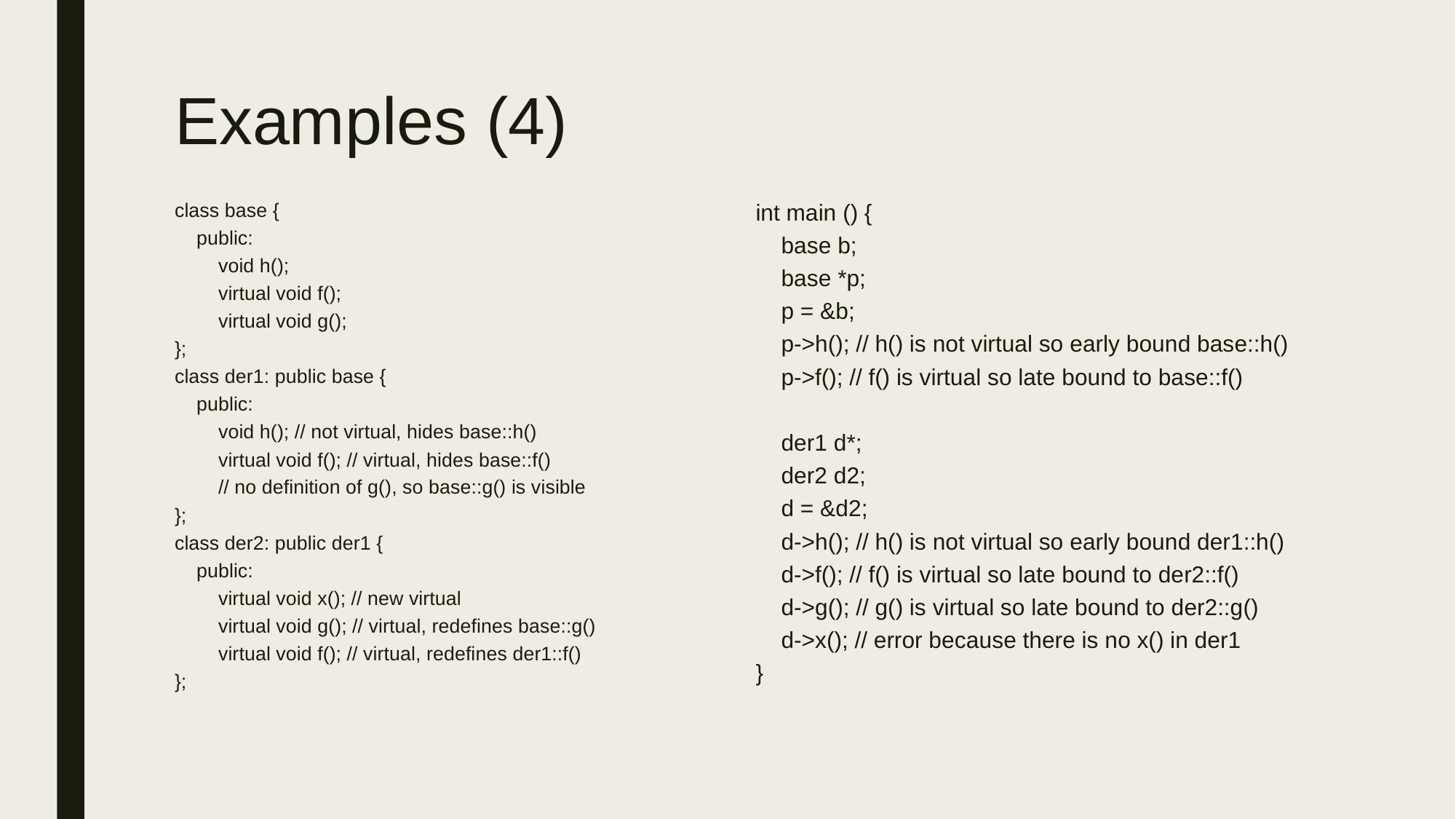

# Examples (4)
class base {
    public:
        void h();
        virtual void f();
        virtual void g();
};
class der1: public base {
    public:
        void h(); // not virtual, hides base::h()
        virtual void f(); // virtual, hides base::f()
        // no definition of g(), so base::g() is visible
};
class der2: public der1 {
    public:
        virtual void x(); // new virtual
        virtual void g(); // virtual, redefines base::g()
        virtual void f(); // virtual, redefines der1::f()
};
int main () {
    base b;
    base *p;
    p = &b;
    p->h(); // h() is not virtual so early bound base::h()
    p->f(); // f() is virtual so late bound to base::f()

    der1 d*;
    der2 d2;
    d = &d2;
    d->h(); // h() is not virtual so early bound der1::h()
    d->f(); // f() is virtual so late bound to der2::f()
    d->g(); // g() is virtual so late bound to der2::g()
    d->x(); // error because there is no x() in der1
}